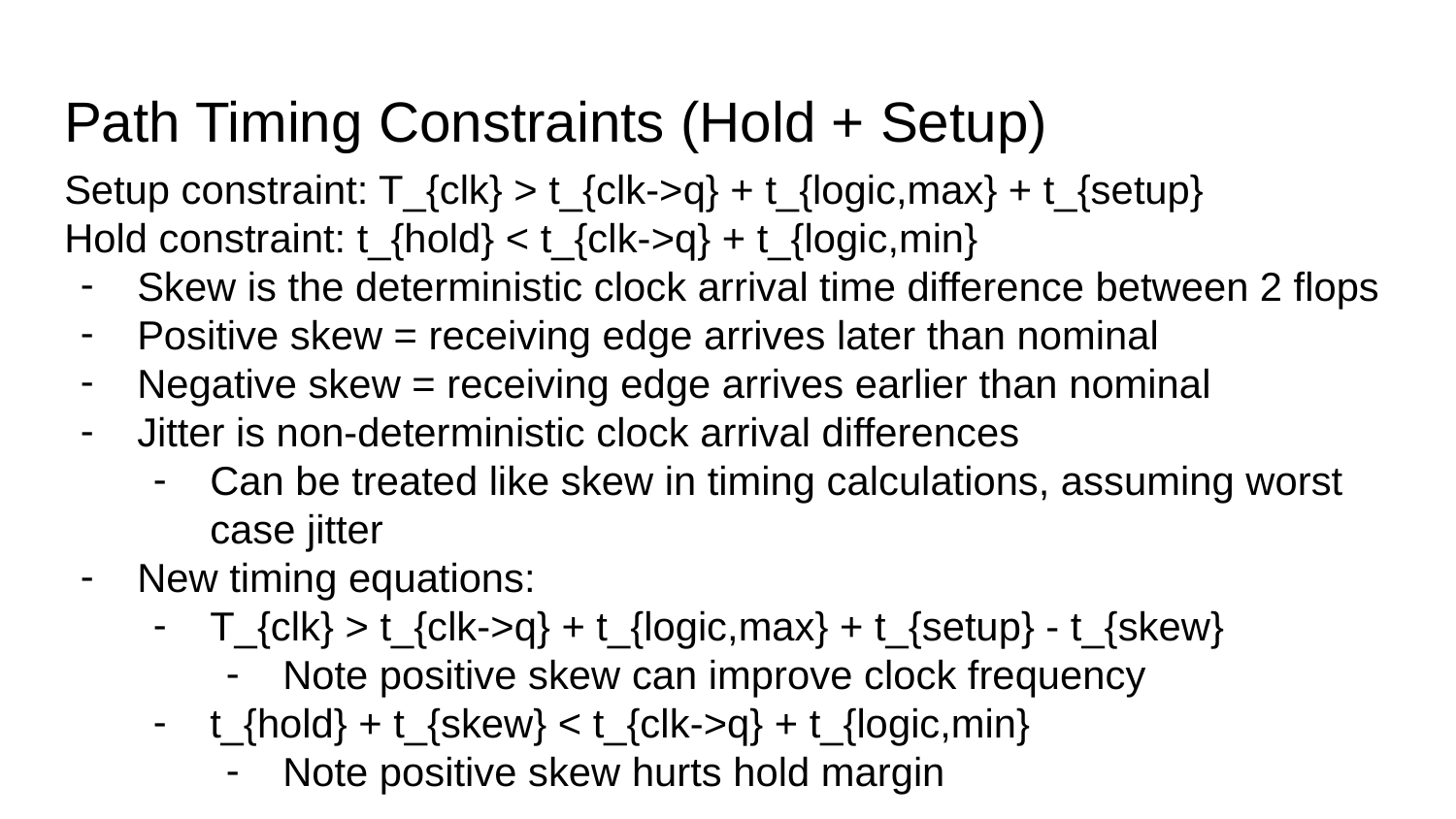

# Path Timing Constraints (Hold + Setup)
Setup constraint: T_{clk} > t_{clk->q} + t_{logic,max} + t_{setup}
Hold constraint: t_{hold} < t_{clk->q} + t_{logic,min}
Skew is the deterministic clock arrival time difference between 2 flops
Positive skew = receiving edge arrives later than nominal
Negative skew = receiving edge arrives earlier than nominal
Jitter is non-deterministic clock arrival differences
Can be treated like skew in timing calculations, assuming worst case jitter
New timing equations:
T_{clk} > t_{clk->q} + t_{logic,max} + t_{setup} - t_{skew}
Note positive skew can improve clock frequency
t_{hold} + t_{skew} < t_{clk->q} + t_{logic,min}
Note positive skew hurts hold margin